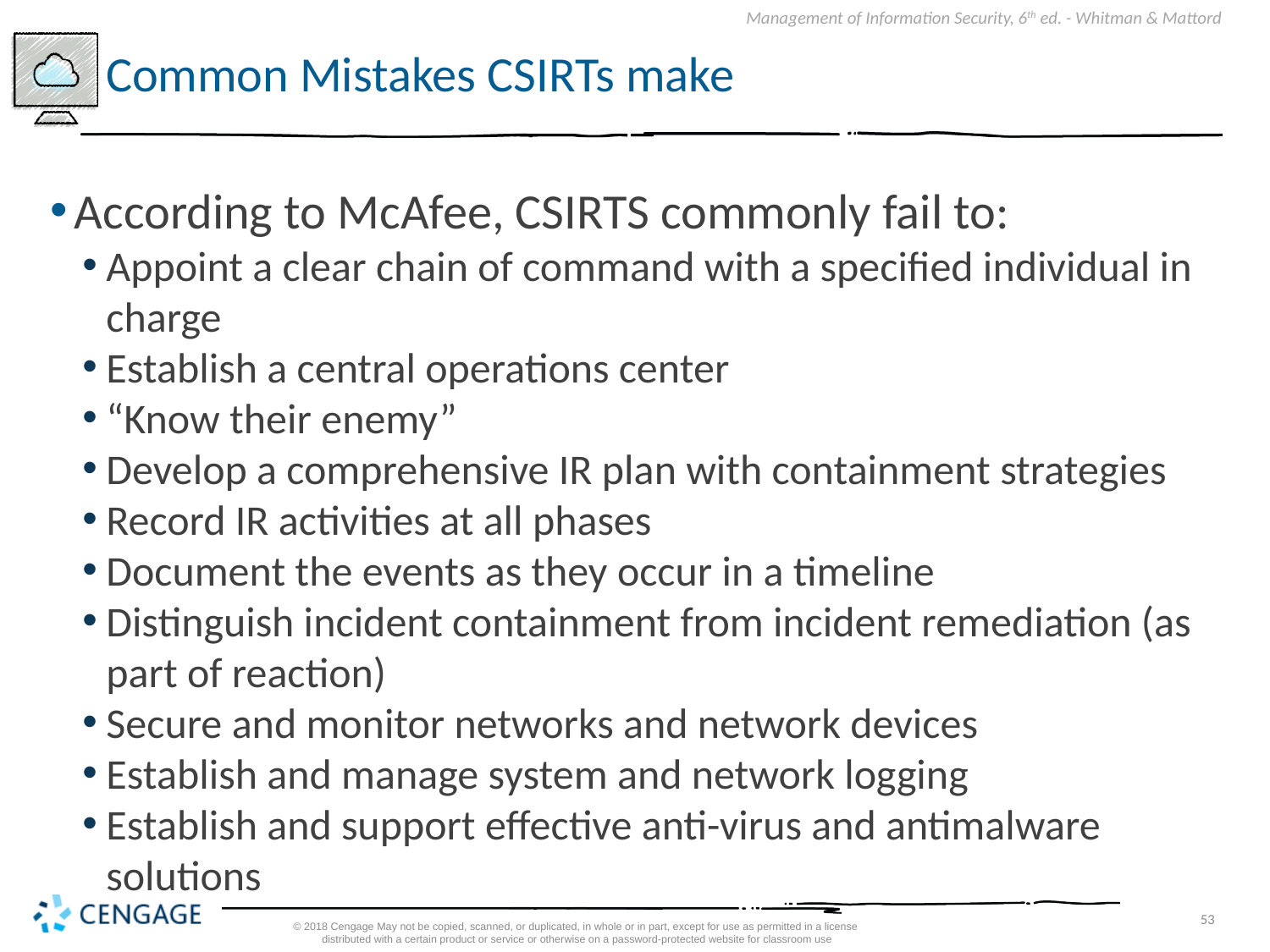

# Common Mistakes CSIRTs make
According to McAfee, CSIRTS commonly fail to:
Appoint a clear chain of command with a specified individual in charge
Establish a central operations center
“Know their enemy”
Develop a comprehensive IR plan with containment strategies
Record IR activities at all phases
Document the events as they occur in a timeline
Distinguish incident containment from incident remediation (as part of reaction)
Secure and monitor networks and network devices
Establish and manage system and network logging
Establish and support effective anti-virus and antimalware solutions